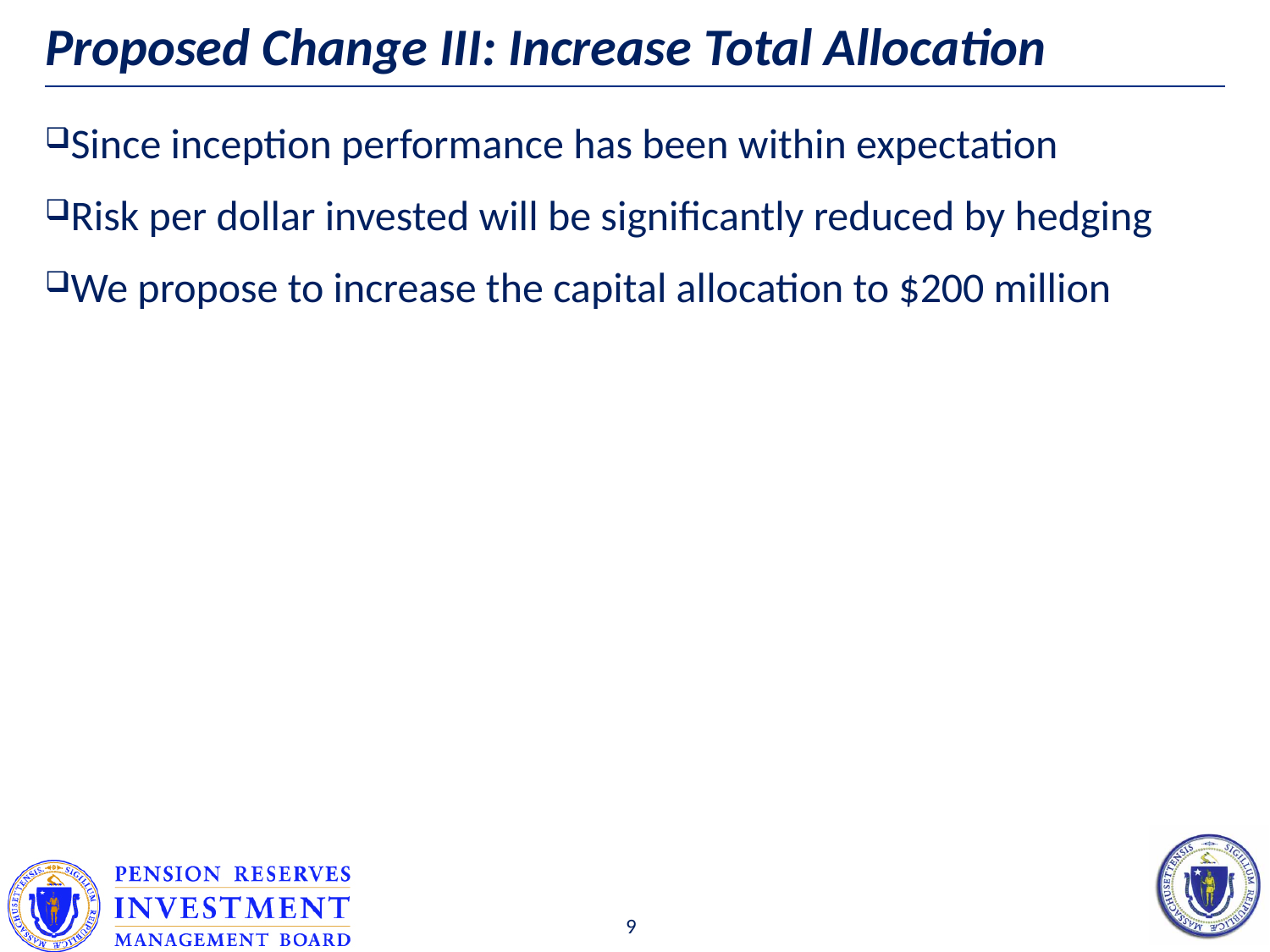

# Proposed Change III: Increase Total Allocation
Since inception performance has been within expectation
Risk per dollar invested will be significantly reduced by hedging
We propose to increase the capital allocation to $200 million